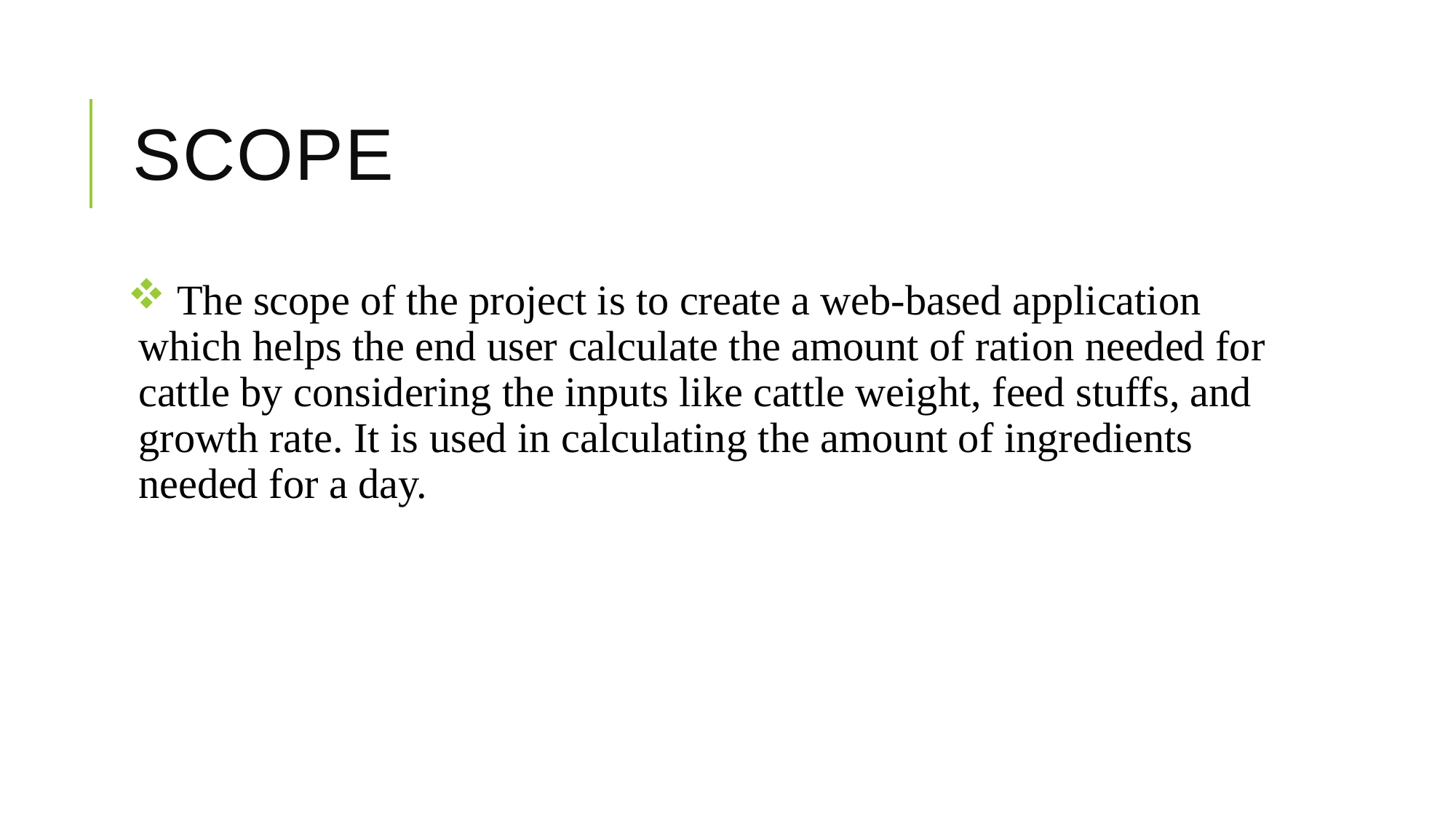

# scope
 The scope of the project is to create a web-based application which helps the end user calculate the amount of ration needed for cattle by considering the inputs like cattle weight, feed stuffs, and growth rate. It is used in calculating the amount of ingredients needed for a day.